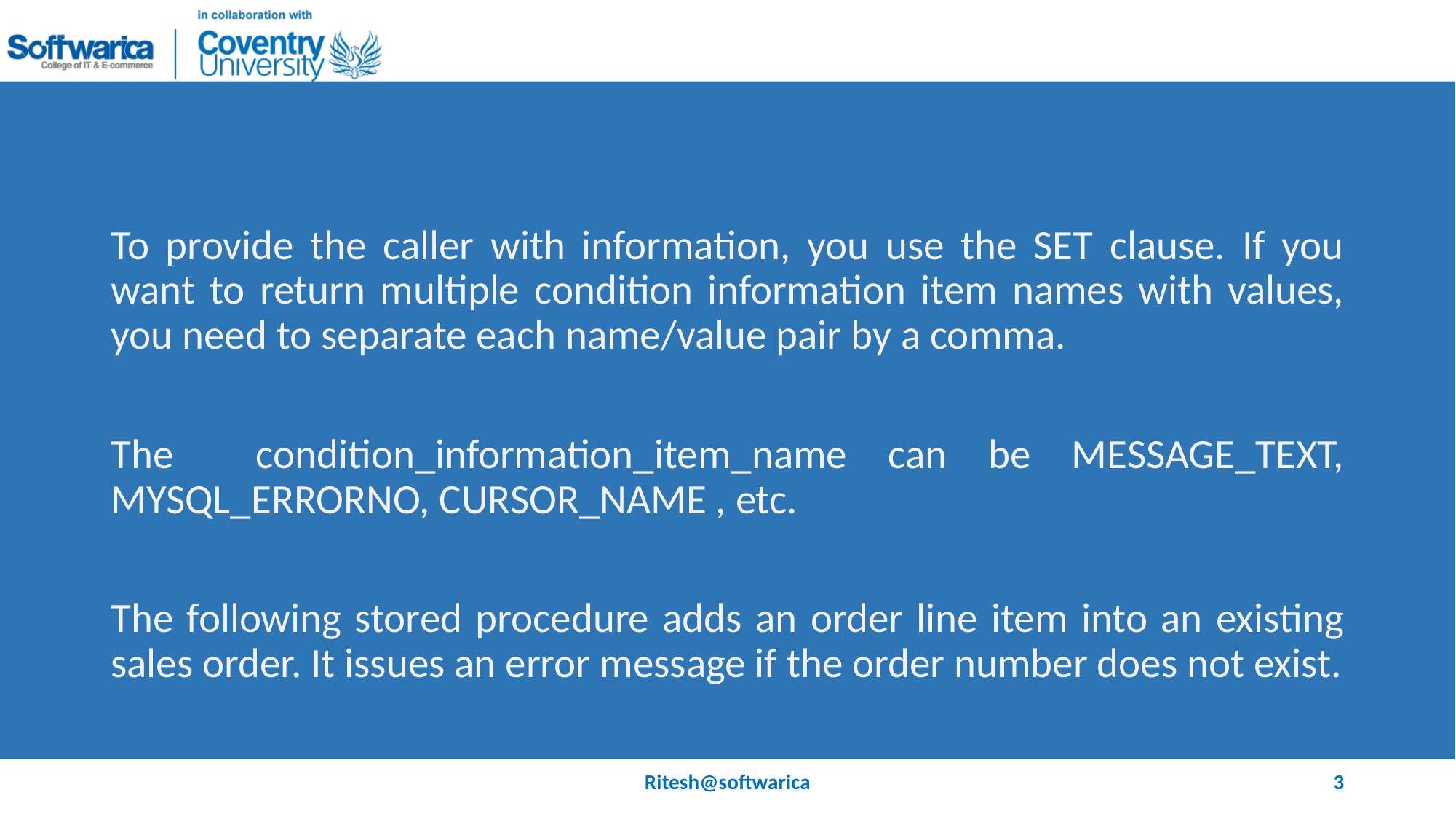

#
To provide the caller with information, you use the SET clause. If you want to return multiple condition information item names with values, you need to separate each name/value pair by a comma.

The  condition_information_item_name can be MESSAGE_TEXT, MYSQL_ERRORNO, CURSOR_NAME , etc.

The following stored procedure adds an order line item into an existing sales order. It issues an error message if the order number does not exist.
Ritesh@softwarica
3